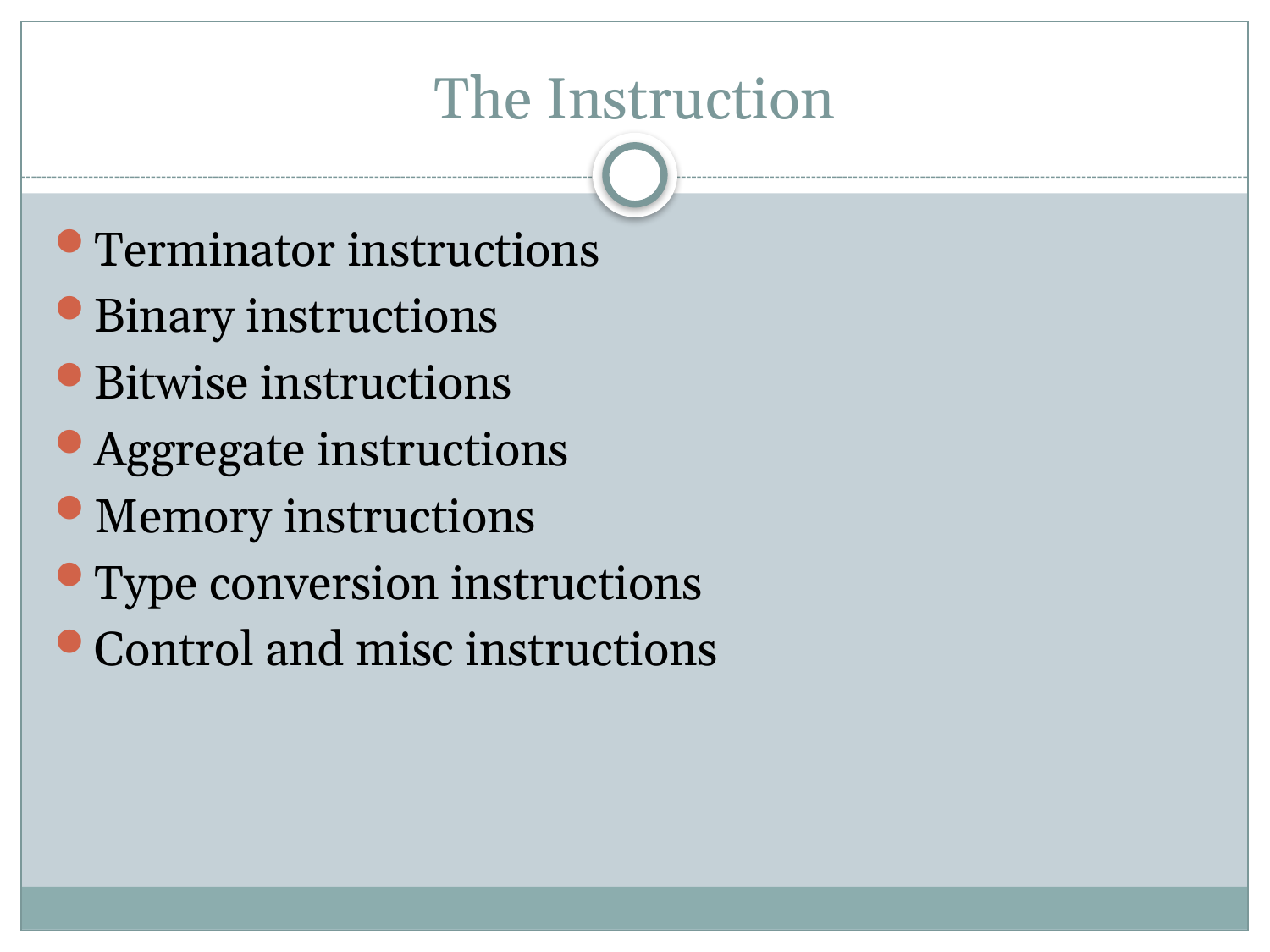

# The Instruction
Terminator instructions
Binary instructions
Bitwise instructions
Aggregate instructions
Memory instructions
Type conversion instructions
Control and misc instructions